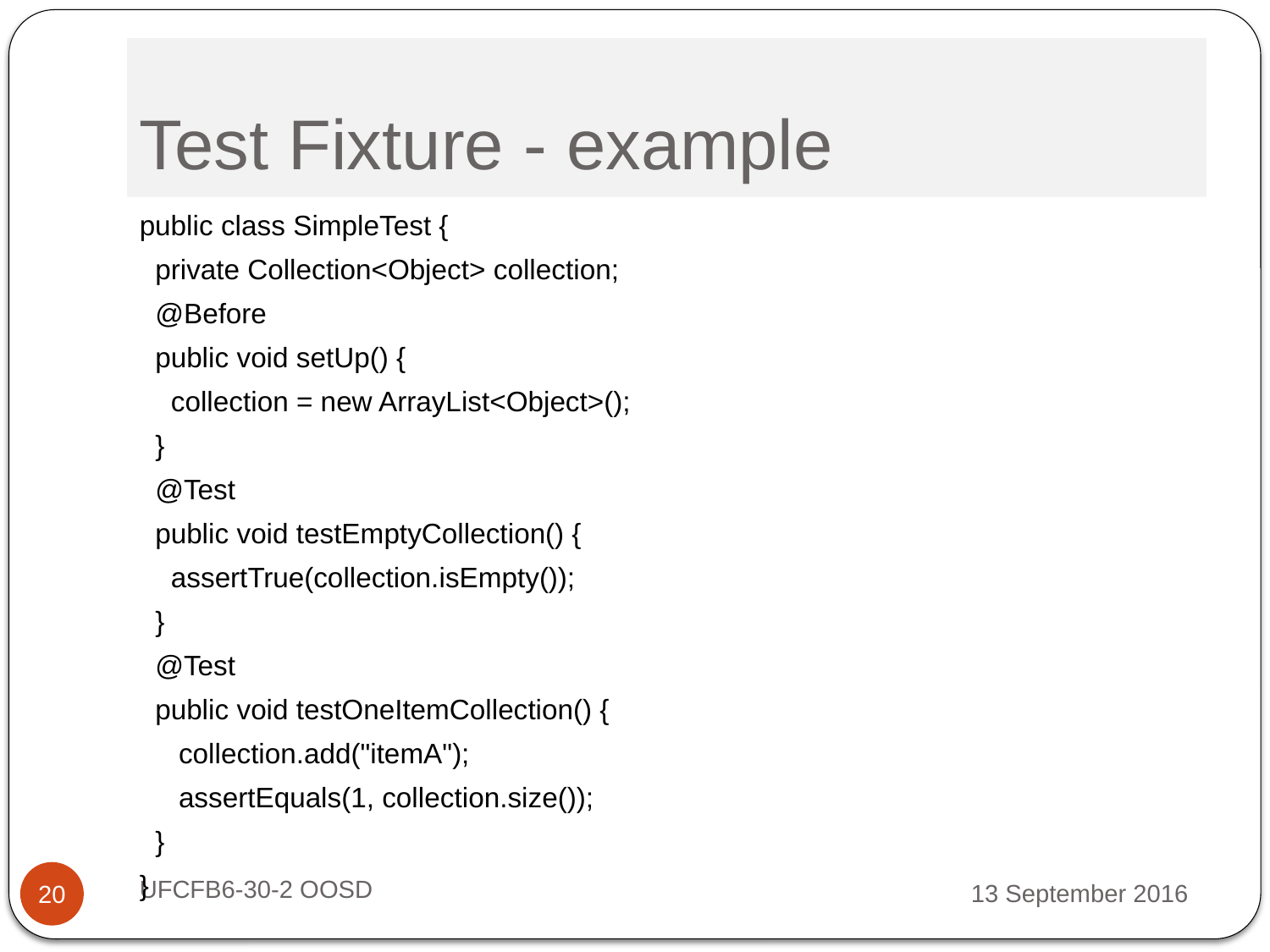

# Test Fixture - example
public class SimpleTest {
  private Collection<Object> collection;
  @Before
  public void setUp() {
    collection = new ArrayList<Object>();
  }
  @Test
  public void testEmptyCollection() {
    assertTrue(collection.isEmpty());
  }
  @Test
  public void testOneItemCollection() {
     collection.add("itemA");
     assertEquals(1, collection.size());
  }
}
UFCFB6-30-2 OOSD
13 September 2016
20